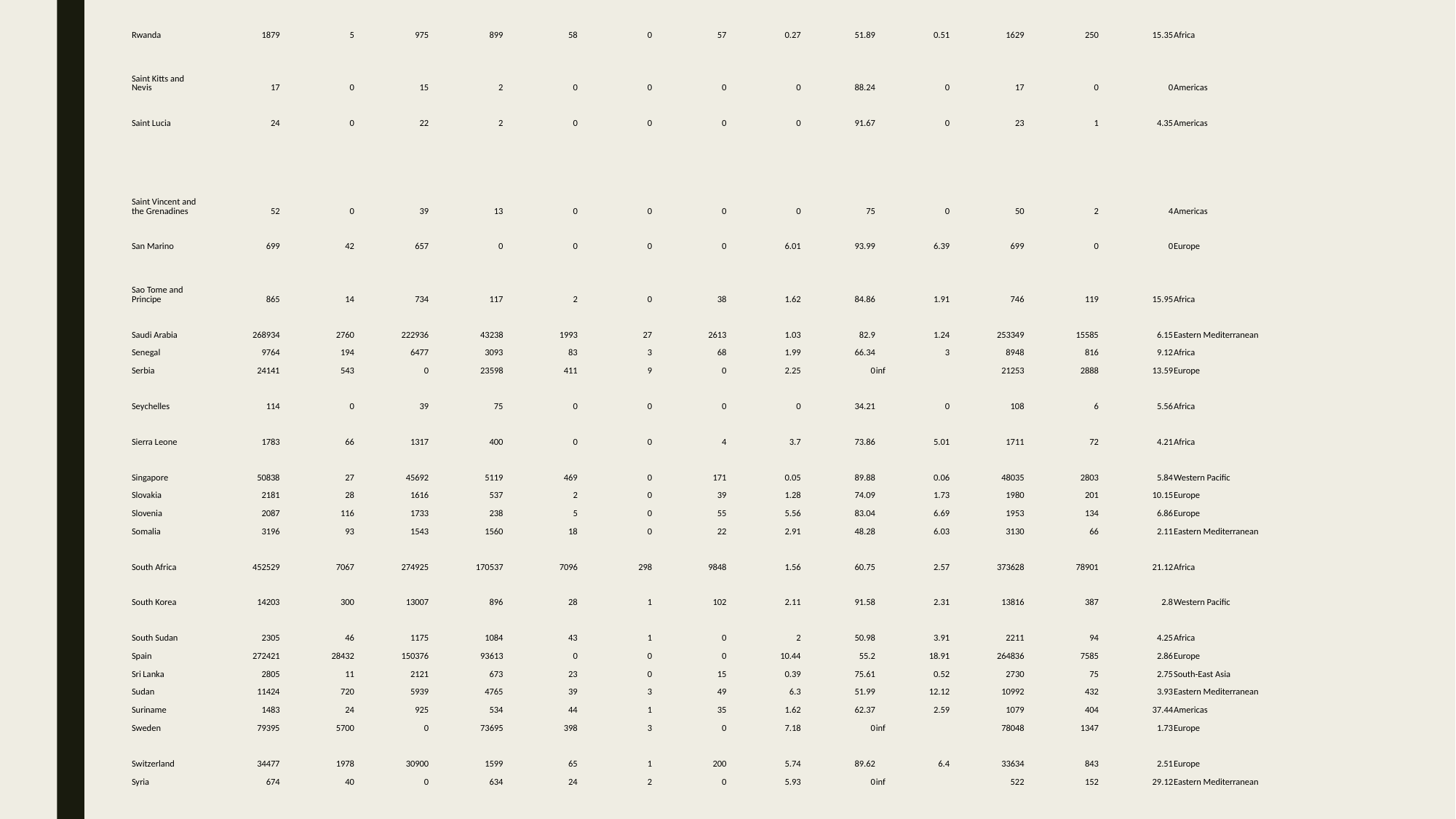

| Rwanda | 1879 | 5 | 975 | 899 | 58 | 0 | 57 | 0.27 | 51.89 | 0.51 | 1629 | 250 | 15.35 | Africa |  |  |
| --- | --- | --- | --- | --- | --- | --- | --- | --- | --- | --- | --- | --- | --- | --- | --- | --- |
| Saint Kitts and Nevis | 17 | 0 | 15 | 2 | 0 | 0 | 0 | 0 | 88.24 | 0 | 17 | 0 | 0 | Americas |  |  |
| Saint Lucia | 24 | 0 | 22 | 2 | 0 | 0 | 0 | 0 | 91.67 | 0 | 23 | 1 | 4.35 | Americas |  |  |
| Saint Vincent and the Grenadines | 52 | 0 | 39 | 13 | 0 | 0 | 0 | 0 | 75 | 0 | 50 | 2 | 4 | Americas |  |  |
| San Marino | 699 | 42 | 657 | 0 | 0 | 0 | 0 | 6.01 | 93.99 | 6.39 | 699 | 0 | 0 | Europe |  |  |
| Sao Tome and Principe | 865 | 14 | 734 | 117 | 2 | 0 | 38 | 1.62 | 84.86 | 1.91 | 746 | 119 | 15.95 | Africa |  |  |
| Saudi Arabia | 268934 | 2760 | 222936 | 43238 | 1993 | 27 | 2613 | 1.03 | 82.9 | 1.24 | 253349 | 15585 | 6.15 | Eastern Mediterranean |  |  |
| Senegal | 9764 | 194 | 6477 | 3093 | 83 | 3 | 68 | 1.99 | 66.34 | 3 | 8948 | 816 | 9.12 | Africa |  |  |
| Serbia | 24141 | 543 | 0 | 23598 | 411 | 9 | 0 | 2.25 | 0 | inf | 21253 | 2888 | 13.59 | Europe |  |  |
| Seychelles | 114 | 0 | 39 | 75 | 0 | 0 | 0 | 0 | 34.21 | 0 | 108 | 6 | 5.56 | Africa |  |  |
| Sierra Leone | 1783 | 66 | 1317 | 400 | 0 | 0 | 4 | 3.7 | 73.86 | 5.01 | 1711 | 72 | 4.21 | Africa |  |  |
| Singapore | 50838 | 27 | 45692 | 5119 | 469 | 0 | 171 | 0.05 | 89.88 | 0.06 | 48035 | 2803 | 5.84 | Western Pacific |  |  |
| Slovakia | 2181 | 28 | 1616 | 537 | 2 | 0 | 39 | 1.28 | 74.09 | 1.73 | 1980 | 201 | 10.15 | Europe |  |  |
| Slovenia | 2087 | 116 | 1733 | 238 | 5 | 0 | 55 | 5.56 | 83.04 | 6.69 | 1953 | 134 | 6.86 | Europe |  |  |
| Somalia | 3196 | 93 | 1543 | 1560 | 18 | 0 | 22 | 2.91 | 48.28 | 6.03 | 3130 | 66 | 2.11 | Eastern Mediterranean |  |  |
| South Africa | 452529 | 7067 | 274925 | 170537 | 7096 | 298 | 9848 | 1.56 | 60.75 | 2.57 | 373628 | 78901 | 21.12 | Africa |  |  |
| South Korea | 14203 | 300 | 13007 | 896 | 28 | 1 | 102 | 2.11 | 91.58 | 2.31 | 13816 | 387 | 2.8 | Western Pacific |  |  |
| South Sudan | 2305 | 46 | 1175 | 1084 | 43 | 1 | 0 | 2 | 50.98 | 3.91 | 2211 | 94 | 4.25 | Africa |  |  |
| Spain | 272421 | 28432 | 150376 | 93613 | 0 | 0 | 0 | 10.44 | 55.2 | 18.91 | 264836 | 7585 | 2.86 | Europe |  |  |
| Sri Lanka | 2805 | 11 | 2121 | 673 | 23 | 0 | 15 | 0.39 | 75.61 | 0.52 | 2730 | 75 | 2.75 | South-East Asia |  |  |
| Sudan | 11424 | 720 | 5939 | 4765 | 39 | 3 | 49 | 6.3 | 51.99 | 12.12 | 10992 | 432 | 3.93 | Eastern Mediterranean |  |  |
| Suriname | 1483 | 24 | 925 | 534 | 44 | 1 | 35 | 1.62 | 62.37 | 2.59 | 1079 | 404 | 37.44 | Americas |  |  |
| Sweden | 79395 | 5700 | 0 | 73695 | 398 | 3 | 0 | 7.18 | 0 | inf | 78048 | 1347 | 1.73 | Europe |  |  |
| Switzerland | 34477 | 1978 | 30900 | 1599 | 65 | 1 | 200 | 5.74 | 89.62 | 6.4 | 33634 | 843 | 2.51 | Europe |  |  |
| Syria | 674 | 40 | 0 | 634 | 24 | 2 | 0 | 5.93 | 0 | inf | 522 | 152 | 29.12 | Eastern Mediterranean |  |  |